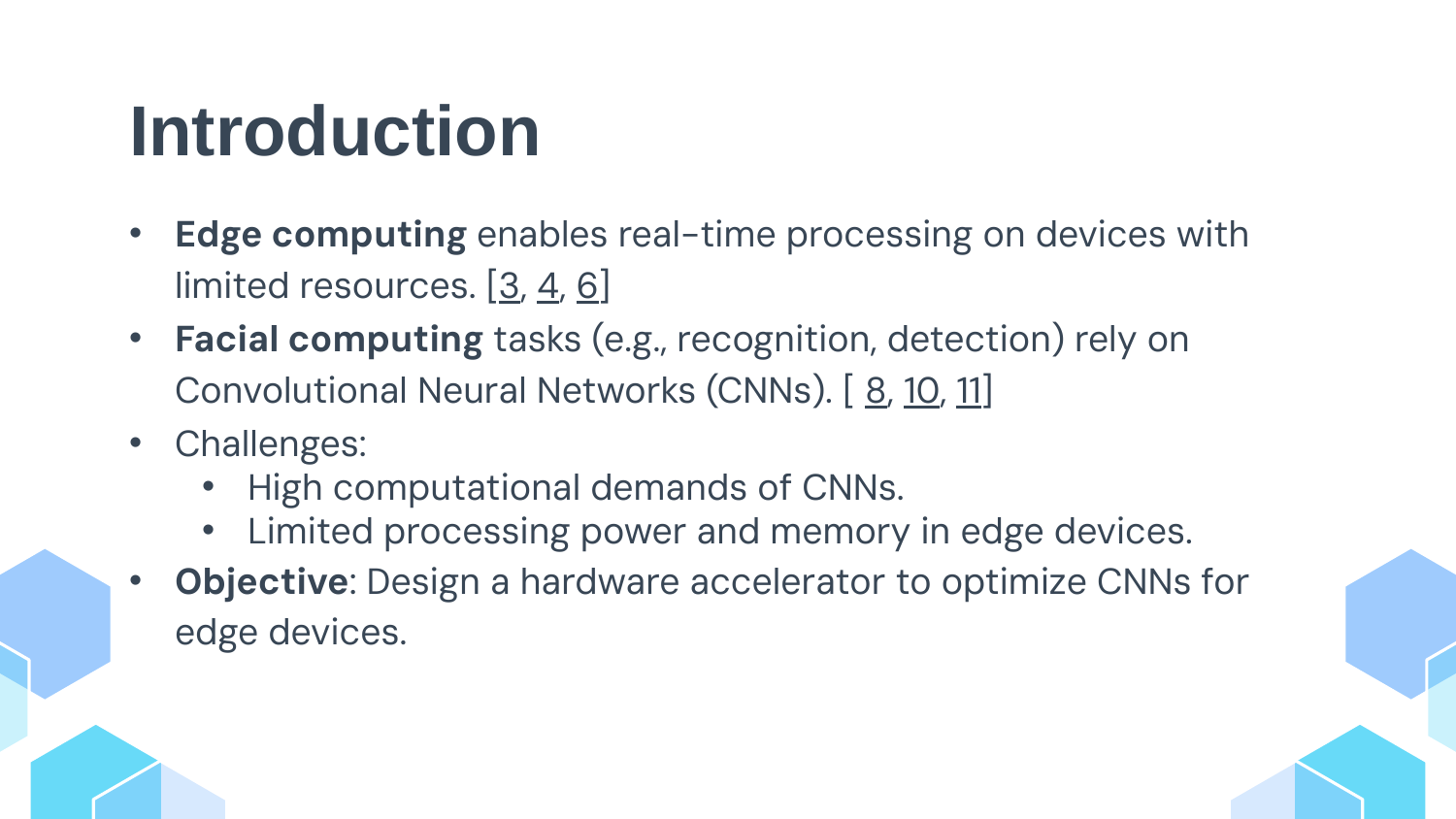

# Introduction
Edge computing enables real-time processing on devices with limited resources. [3, 4, 6]
Facial computing tasks (e.g., recognition, detection) rely on Convolutional Neural Networks (CNNs). [ 8, 10, 11]
Challenges:
High computational demands of CNNs.
Limited processing power and memory in edge devices.
Objective: Design a hardware accelerator to optimize CNNs for edge devices.